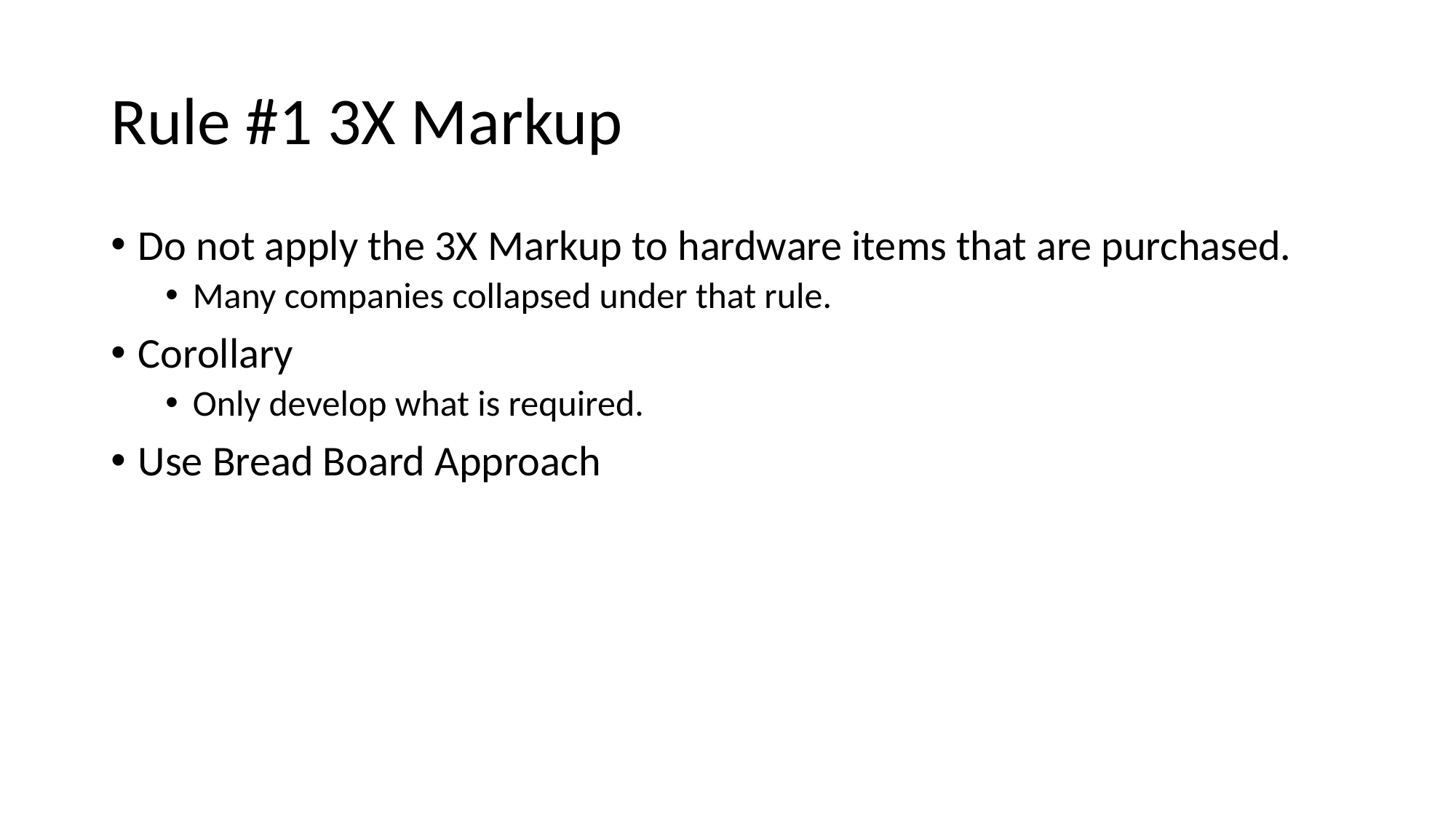

# Rule #1 3X Markup
Do not apply the 3X Markup to hardware items that are purchased.
Many companies collapsed under that rule.
Corollary
Only develop what is required.
Use Bread Board Approach